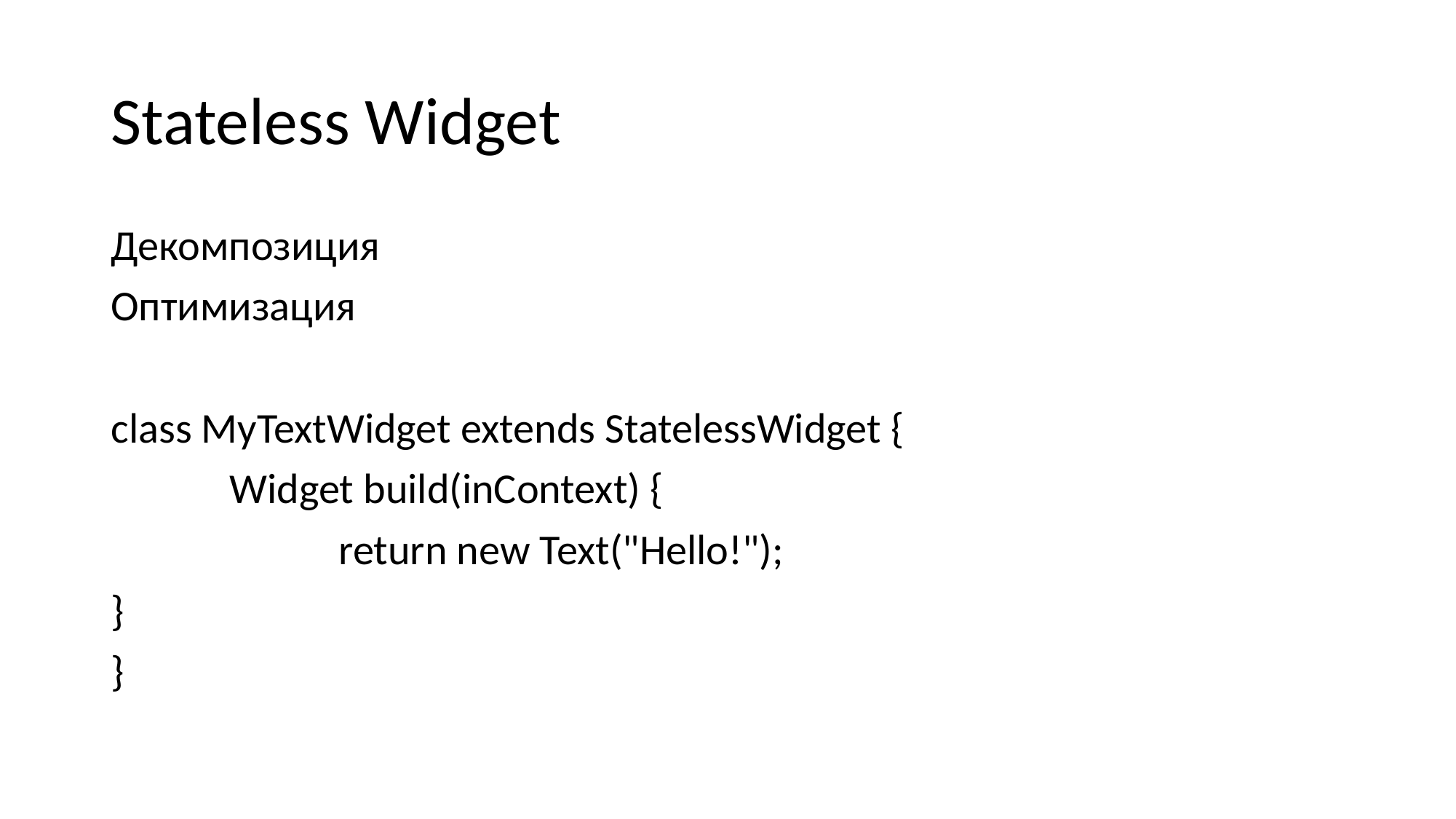

# Stateless Widget
Декомпозиция
Оптимизация

class MyTextWidget extends StatelessWidget {
	 Widget build(inContext) {
	 	 return new Text("Hello!");
}
}